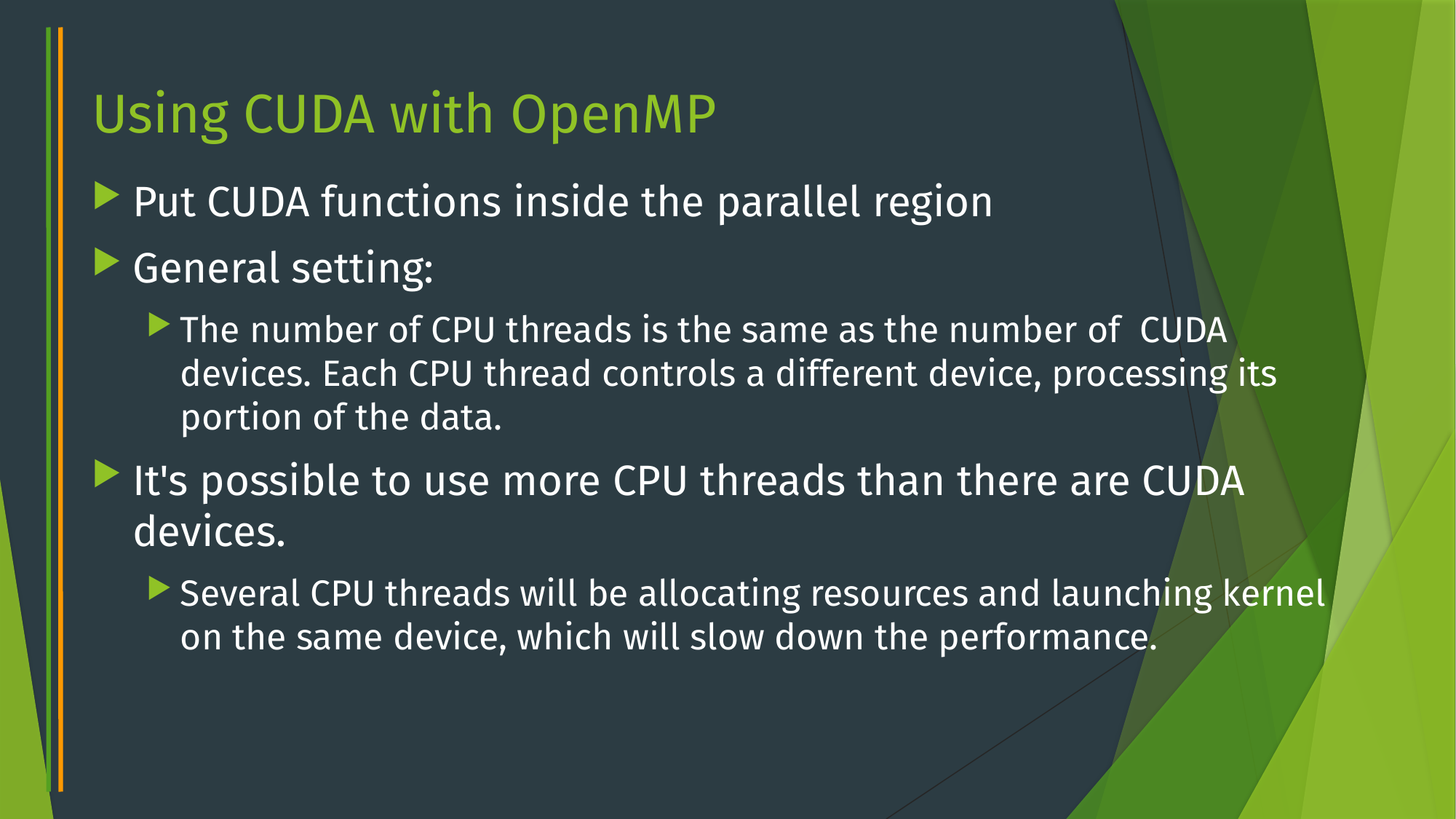

# Using CUDA with OpenMP
Put CUDA functions inside the parallel region
General setting:
The number of CPU threads is the same as the number of  CUDA devices. Each CPU thread controls a different device, processing its portion of the data.
It's possible to use more CPU threads than there are CUDA devices.
Several CPU threads will be allocating resources and launching kernel on the same device, which will slow down the performance.